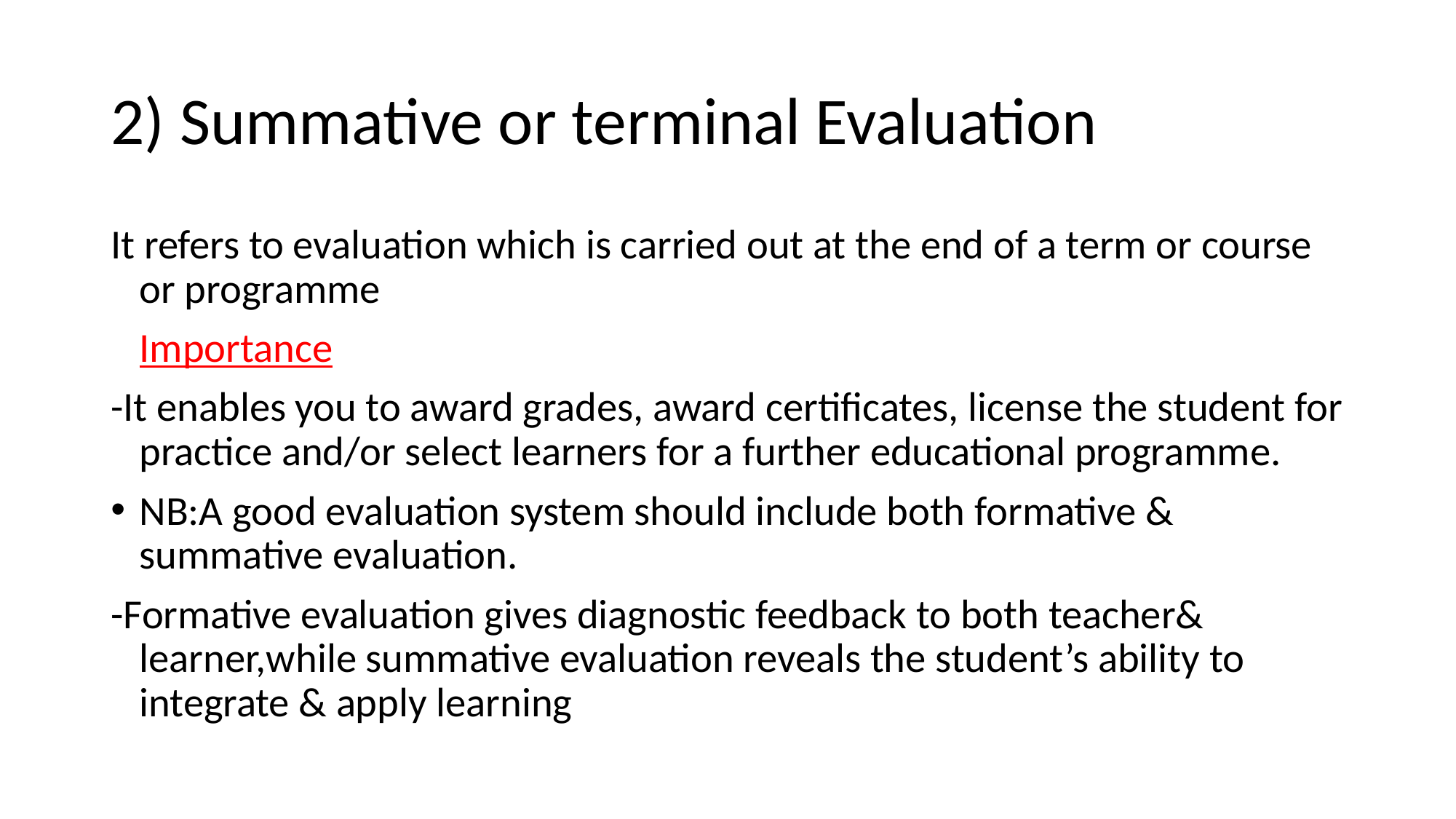

# 2) Summative or terminal Evaluation
It refers to evaluation which is carried out at the end of a term or course or programme
	Importance
-It enables you to award grades, award certificates, license the student for practice and/or select learners for a further educational programme.
NB:A good evaluation system should include both formative & summative evaluation.
-Formative evaluation gives diagnostic feedback to both teacher& learner,while summative evaluation reveals the student’s ability to integrate & apply learning